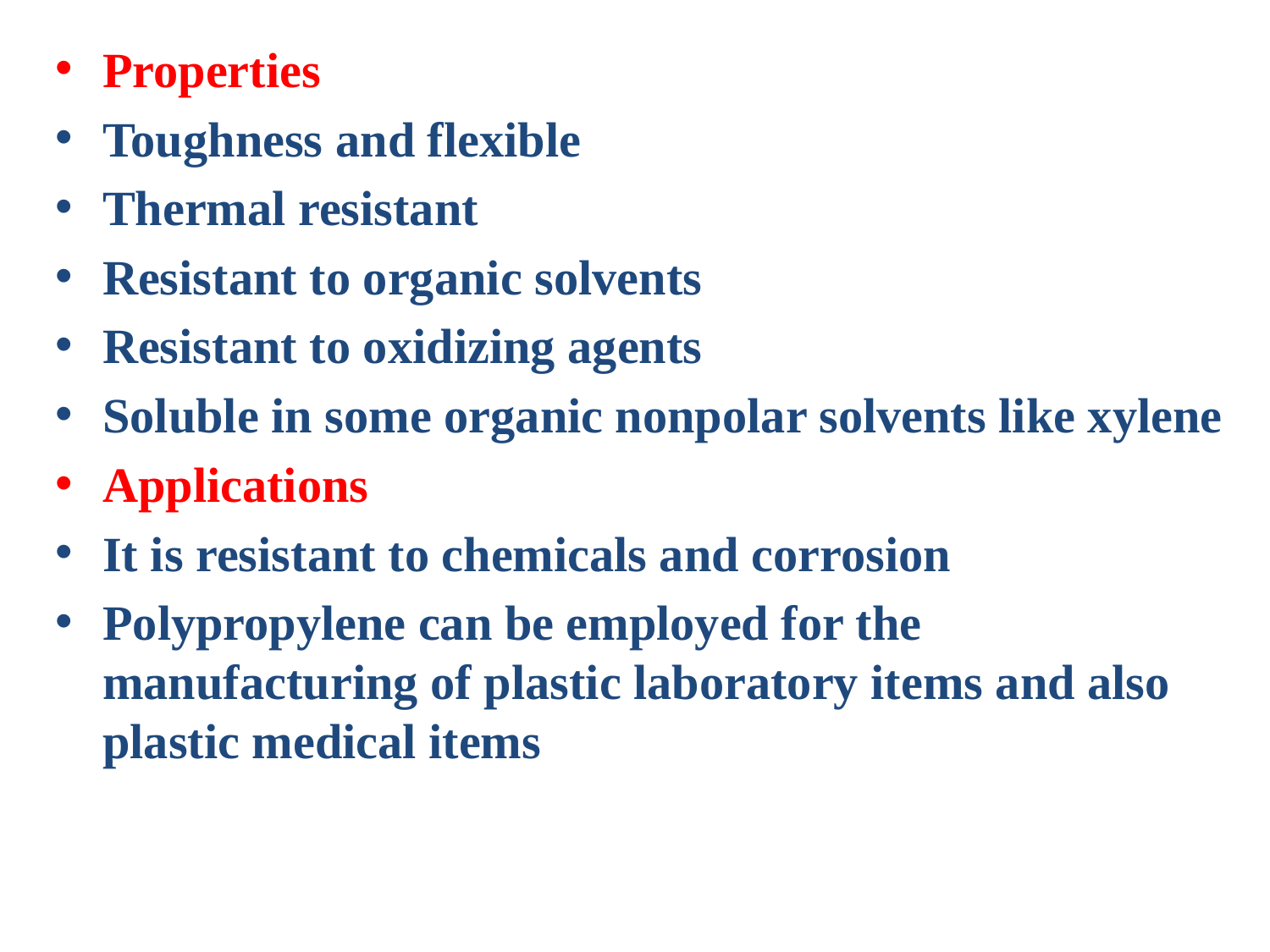

Properties
Toughness and flexible
Thermal resistant
Resistant to organic solvents
Resistant to oxidizing agents
Soluble in some organic nonpolar solvents like xylene
Applications
It is resistant to chemicals and corrosion
Polypropylene can be employed for the manufacturing of plastic laboratory items and also plastic medical items